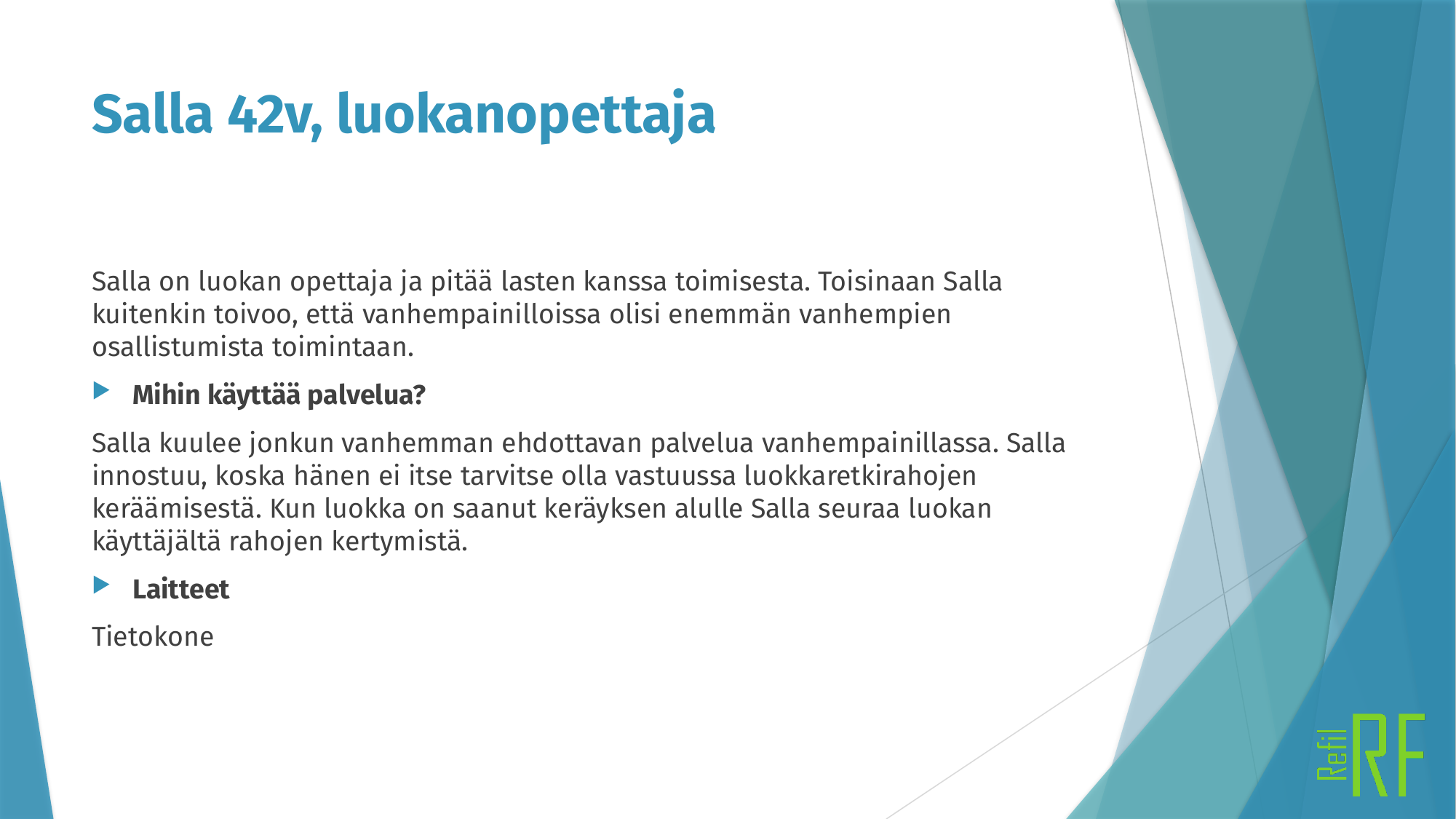

# Salla 42v, luokanopettaja
Salla on luokan opettaja ja pitää lasten kanssa toimisesta. Toisinaan Salla kuitenkin toivoo, että vanhempainilloissa olisi enemmän vanhempien osallistumista toimintaan.
Mihin käyttää palvelua?
Salla kuulee jonkun vanhemman ehdottavan palvelua vanhempainillassa. Salla innostuu, koska hänen ei itse tarvitse olla vastuussa luokkaretkirahojen keräämisestä. Kun luokka on saanut keräyksen alulle Salla seuraa luokan käyttäjältä rahojen kertymistä.
Laitteet
Tietokone